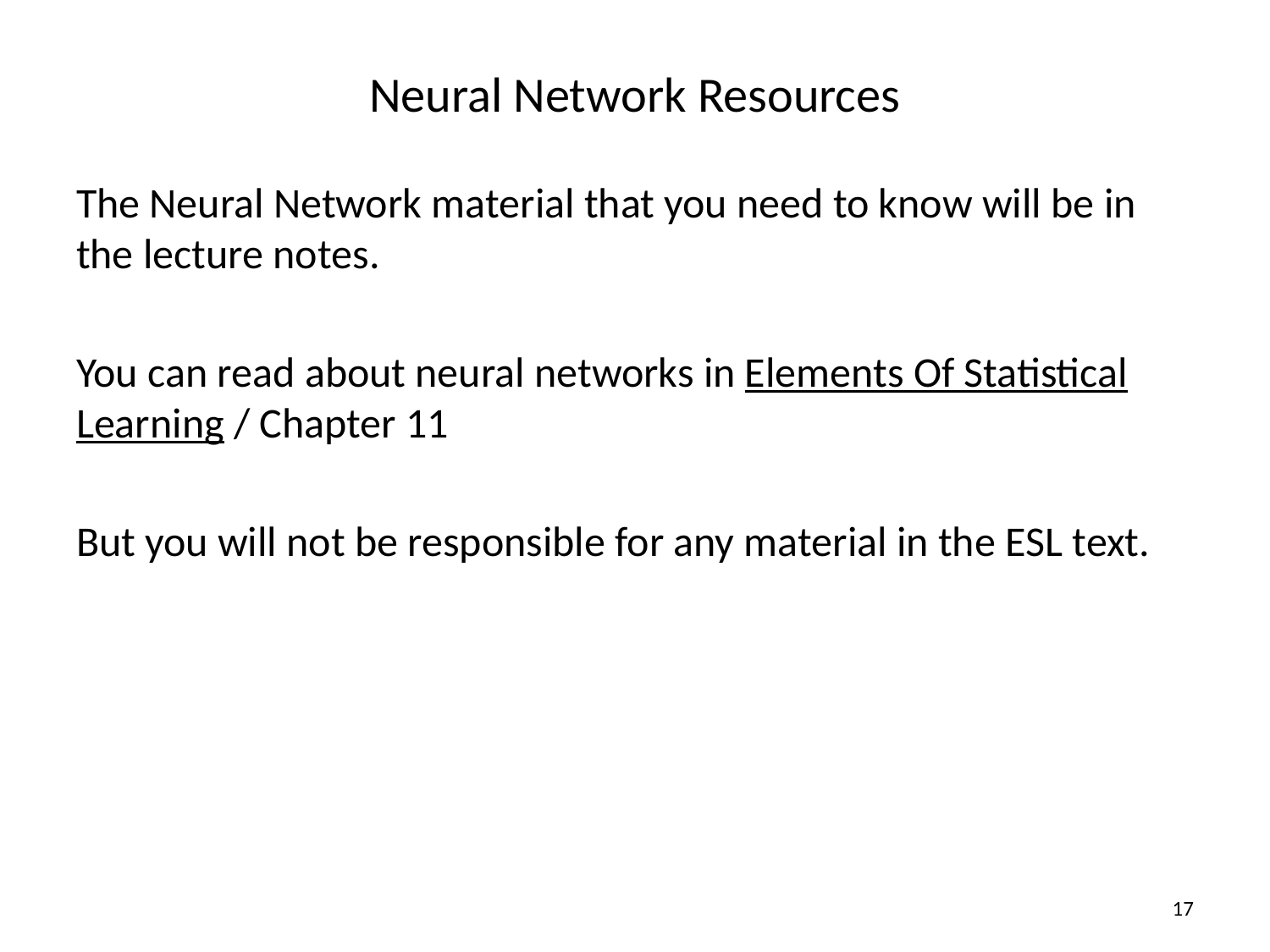

# Neural Network Resources
The Neural Network material that you need to know will be in the lecture notes.

You can read about neural networks in Elements Of Statistical Learning / Chapter 11

But you will not be responsible for any material in the ESL text.

17